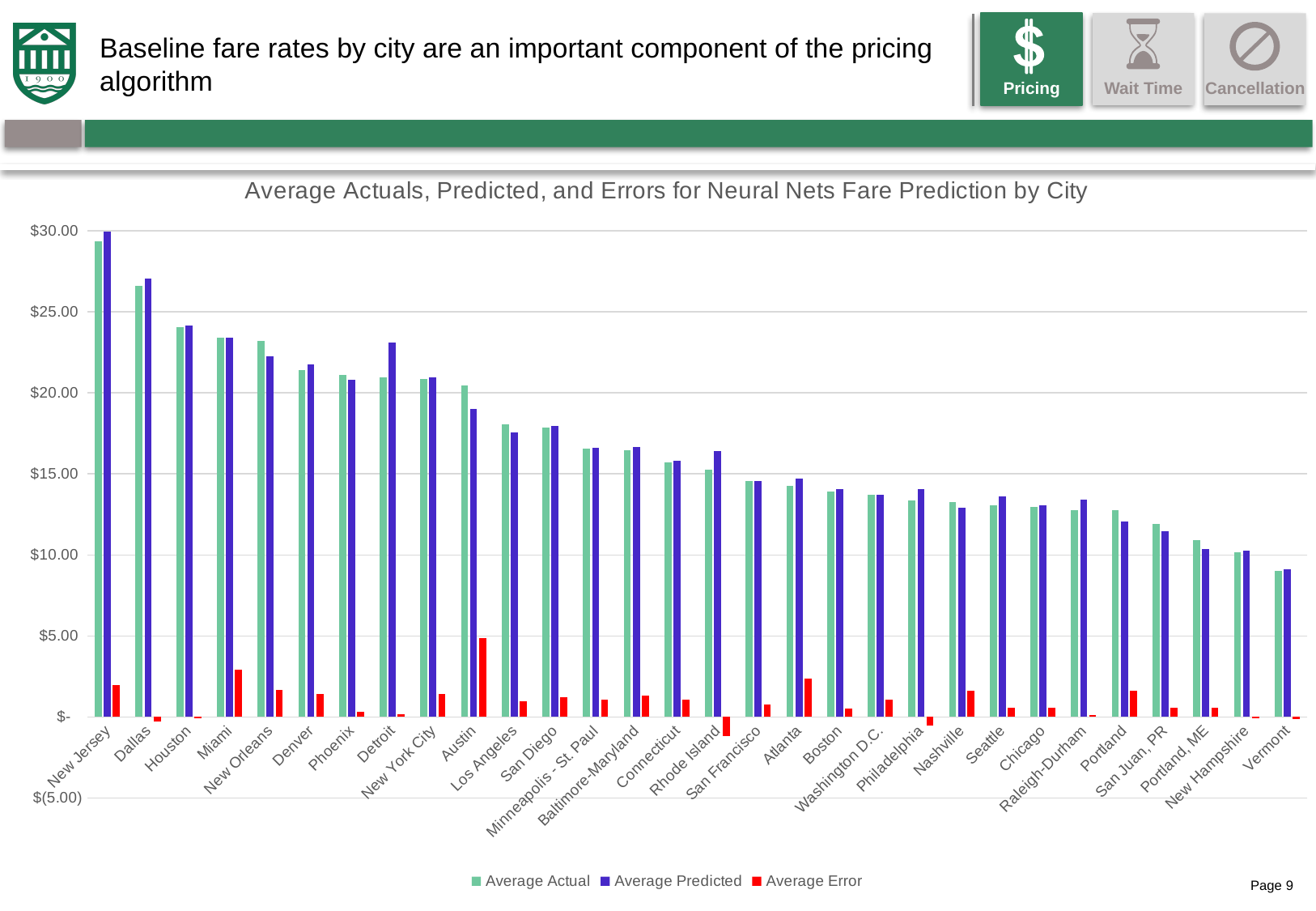

Pricing
Wait Time
Cancellation

# Baseline fare rates by city are an important component of the pricing algorithm

### Chart: Average Actuals, Predicted, and Errors for Neural Nets Fare Prediction by City

| Category | Average Actual | Average Predicted | Average Error |
|---|---|---|---|
| New Jersey | 29.339148936170208 | 29.94041843238419 | 1.9468512214357405 |
| Dallas | 26.60952095808383 | 27.02917935028386 | -0.2578070188450286 |
| Houston | 24.035882352941176 | 24.135020452079964 | -0.09913809913879224 |
| Miami | 23.425931034482762 | 23.425302568719093 | 2.9085970605012106 |
| New Orleans | 23.216515151515154 | 22.232969529884578 | 1.6572719710210055 |
| Denver | 21.415135135135134 | 21.77488892442267 | 1.40577774512511 |
| Phoenix | 21.114583333333336 | 20.786291107485464 | 0.32829222584786794 |
| Detroit | 20.936500000000002 | 23.08457561298051 | 0.16038194831754277 |
| New York City | 20.855983213429255 | 20.973575350109776 | 1.441594520042264 |
| Austin | 20.44227272727273 | 19.011294091454204 | 4.88757756153747 |
| Los Angeles | 18.08177865612648 | 17.58113671474571 | 0.9870765540417215 |
| San Diego | 17.878571428571426 | 17.965019344127633 | 1.1967677518814857 |
| Minneapolis - St. Paul | 16.544666666666668 | 16.599025818370208 | 1.0522425695211368 |
| Baltimore-Maryland | 16.47149253731343 | 16.658459659865763 | 1.3048352350475838 |
| Connecticut | 15.699512195121953 | 15.801116666602935 | 1.0545747968070367 |
| Rhode Island | 15.247142857142858 | 16.407272096230194 | -1.1601292390873392 |
| San Francisco | 14.554594414893568 | 14.581747654214153 | 0.7872528796648373 |
| Atlanta | 14.254222222222229 | 14.69269611584779 | 2.391230543500679 |
| Boston | 13.922833984374961 | 14.081719329161652 | 0.5011952487677785 |
| Washington D.C. | 13.69639841688656 | 13.694398711298726 | 1.085989049490098 |
| Philadelphia | 13.368255813953487 | 14.058571397835008 | -0.526843823441575 |
| Nashville | 13.262 | 12.933401742733386 | 1.6219384315399528 |
| Seattle | 13.060540540540542 | 13.598423401064261 | 0.5646920098328433 |
| Chicago | 12.972725694444447 | 13.079012020053828 | 0.574912217101744 |
| Raleigh-Durham | 12.784861111111114 | 13.404436598878393 | 0.125115434392625 |
| Portland | 12.77846153846154 | 12.061624713641768 | 1.6446541104845234 |
| San Juan, PR | 11.888955223880595 | 11.474390078909037 | 0.5858246983881149 |
| Portland, ME | 10.89357142857143 | 10.344659368850822 | 0.5489120597206065 |
| New Hampshire | 10.175789473684212 | 10.24228893557499 | -0.06649946189078011 |
| Vermont | 9.003333333333332 | 9.110193653451717 | -0.10686032011838154 |